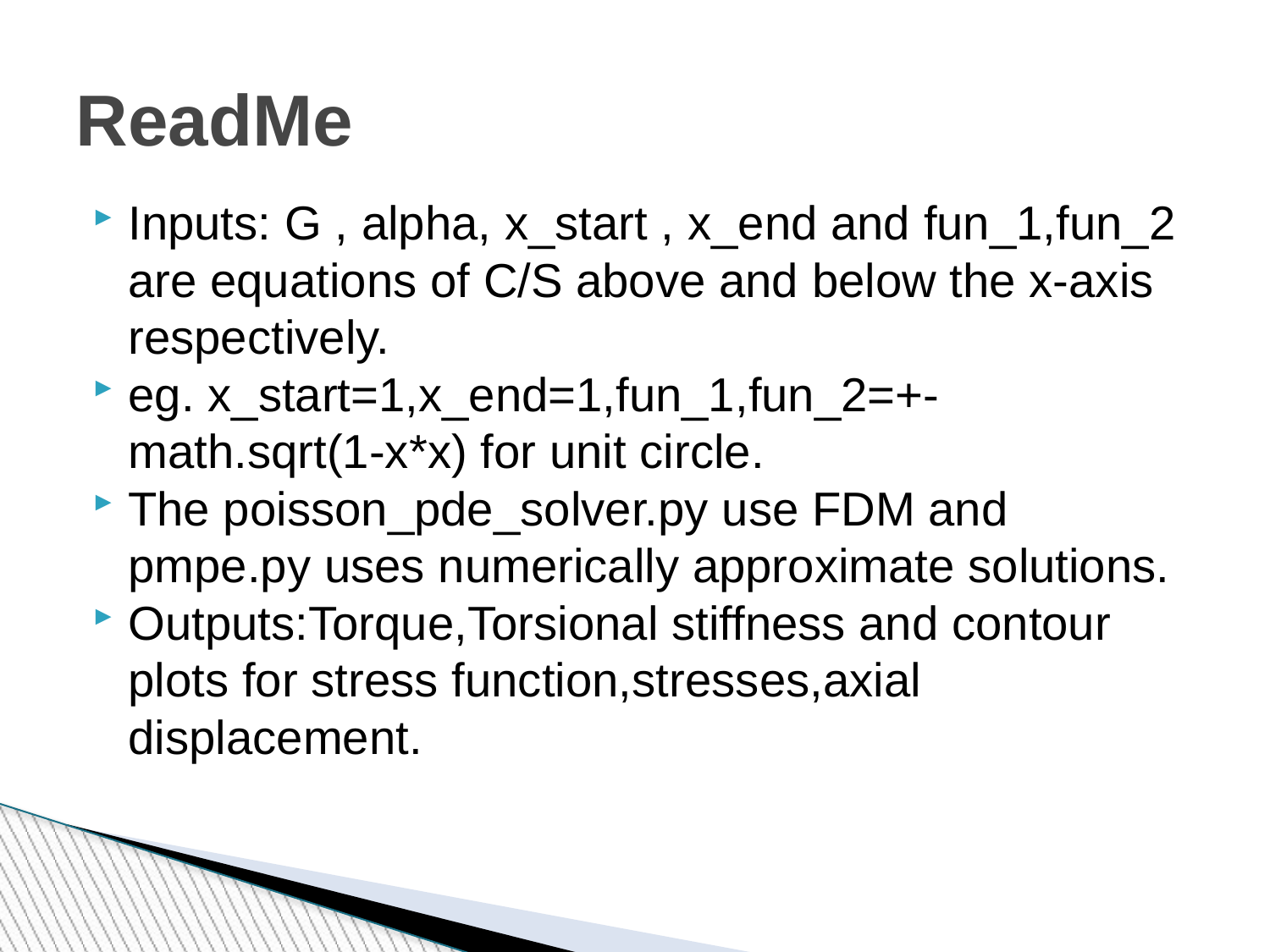

ReadMe
Inputs: G , alpha, x_start , x_end and fun_1,fun_2 are equations of C/S above and below the x-axis respectively.
eg. x_start=1,x_end=1,fun_1,fun_2=+-math.sqrt(1-x*x) for unit circle.
The poisson_pde_solver.py use FDM and pmpe.py uses numerically approximate solutions.
Outputs:Torque,Torsional stiffness and contour plots for stress function,stresses,axial displacement.